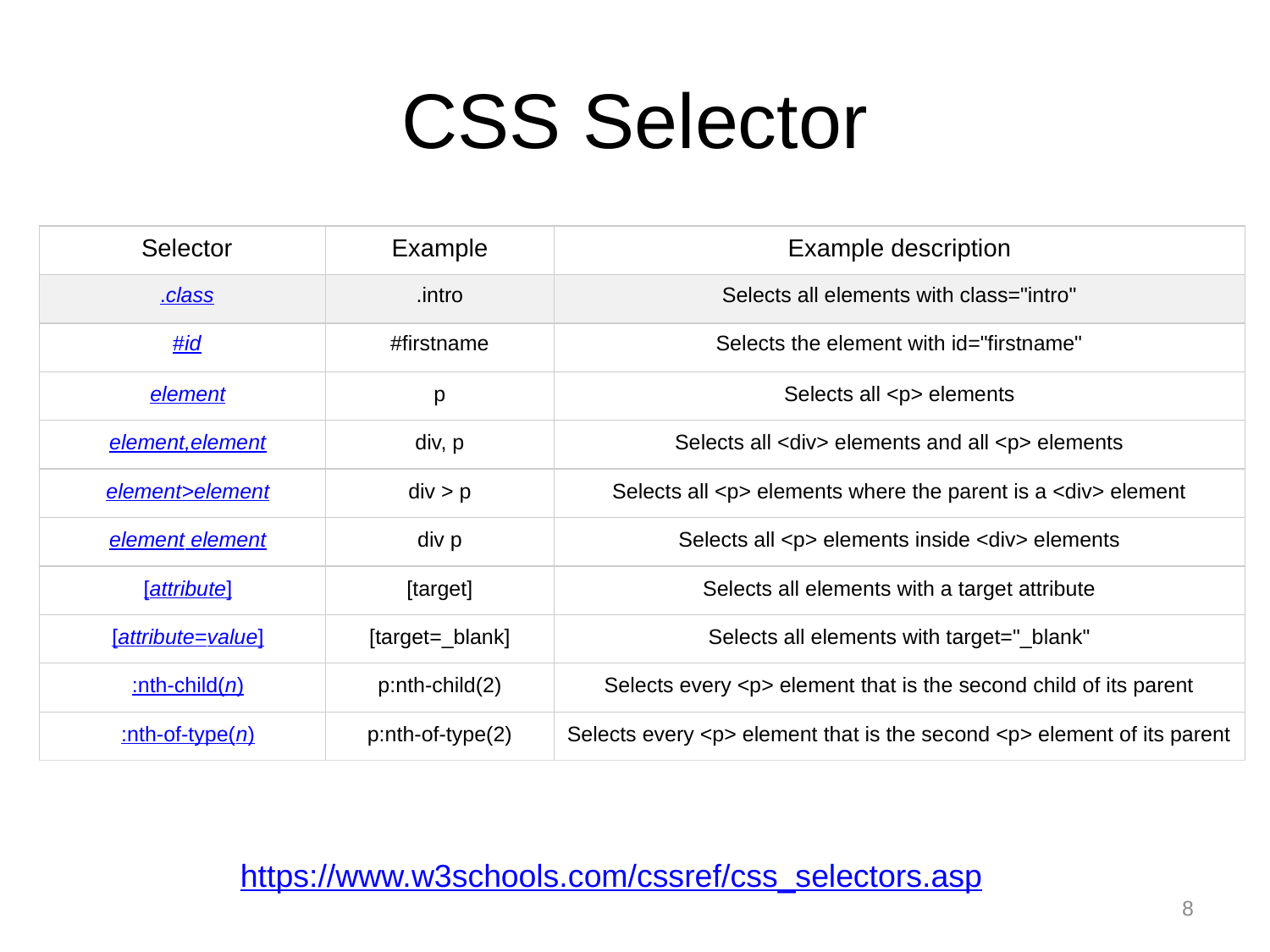

# CSS Selector
| Selector | Example | Example description |
| --- | --- | --- |
| .class | .intro | Selects all elements with class="intro" |
| #id | #firstname | Selects the element with id="firstname" |
| element | p | Selects all <p> elements |
| element,element | div, p | Selects all <div> elements and all <p> elements |
| element>element | div > p | Selects all <p> elements where the parent is a <div> element |
| element element | div p | Selects all <p> elements inside <div> elements |
| [attribute] | [target] | Selects all elements with a target attribute |
| [attribute=value] | [target=\_blank] | Selects all elements with target="\_blank" |
| :nth-child(n) | p:nth-child(2) | Selects every <p> element that is the second child of its parent |
| :nth-of-type(n) | p:nth-of-type(2) | Selects every <p> element that is the second <p> element of its parent |
https://www.w3schools.com/cssref/css_selectors.asp
8